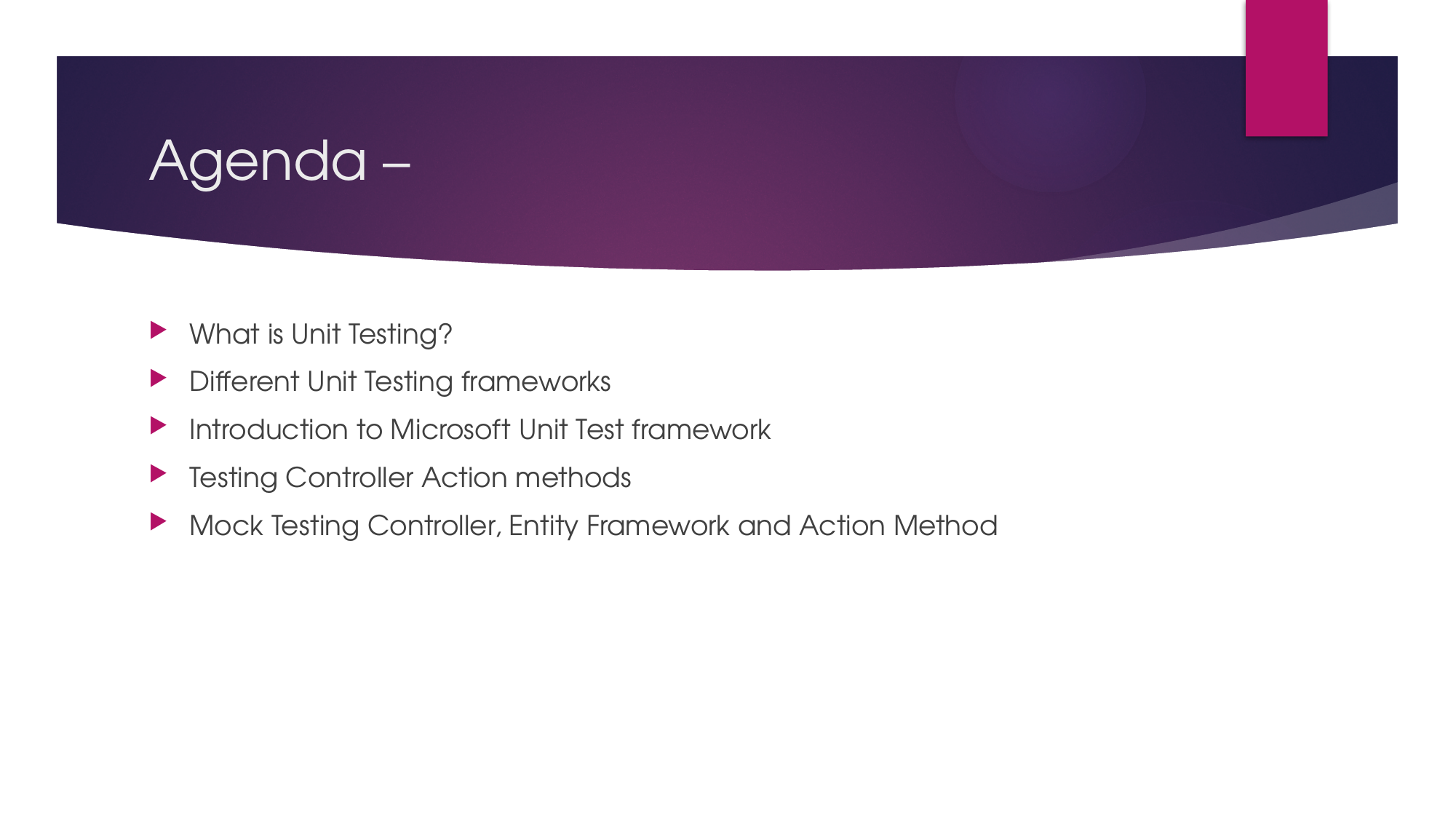

# Agenda –
What is Unit Testing?
Different Unit Testing frameworks
Introduction to Microsoft Unit Test framework
Testing Controller Action methods
Mock Testing Controller, Entity Framework and Action Method